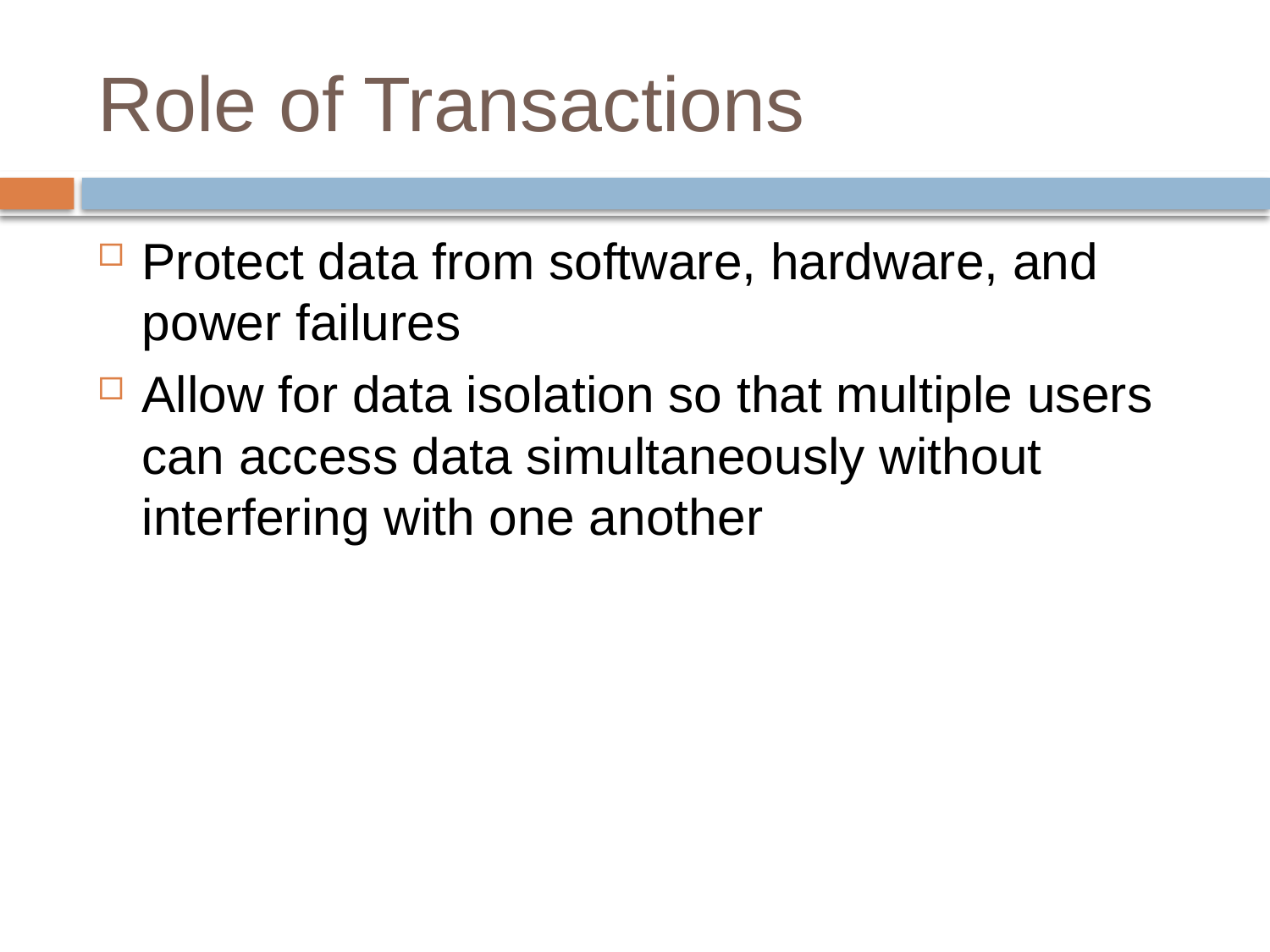

# Role of Transactions
Protect data from software, hardware, and power failures
Allow for data isolation so that multiple users can access data simultaneously without interfering with one another